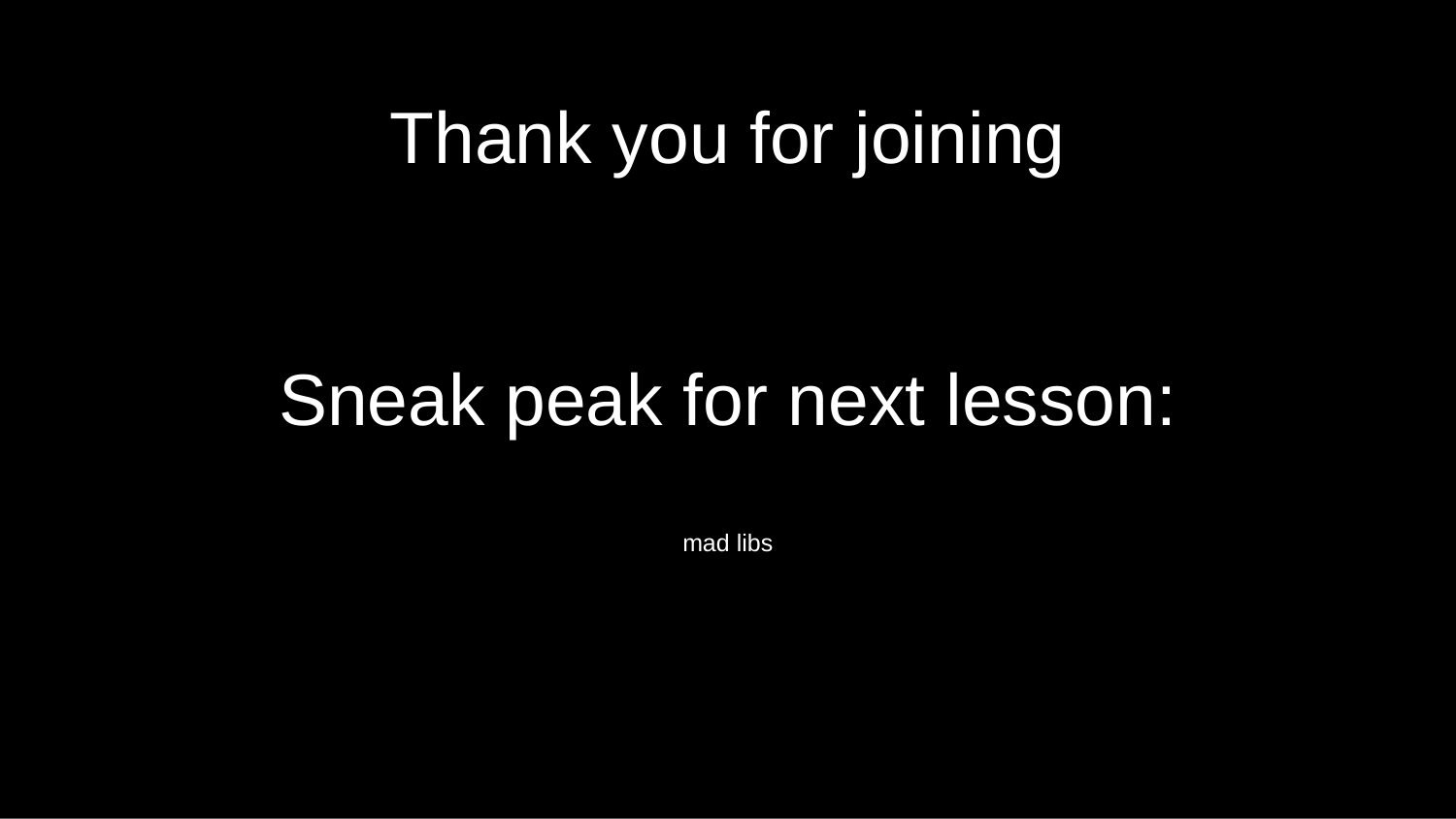

# Thank you for joining

Sneak peak for next lesson:
mad libs